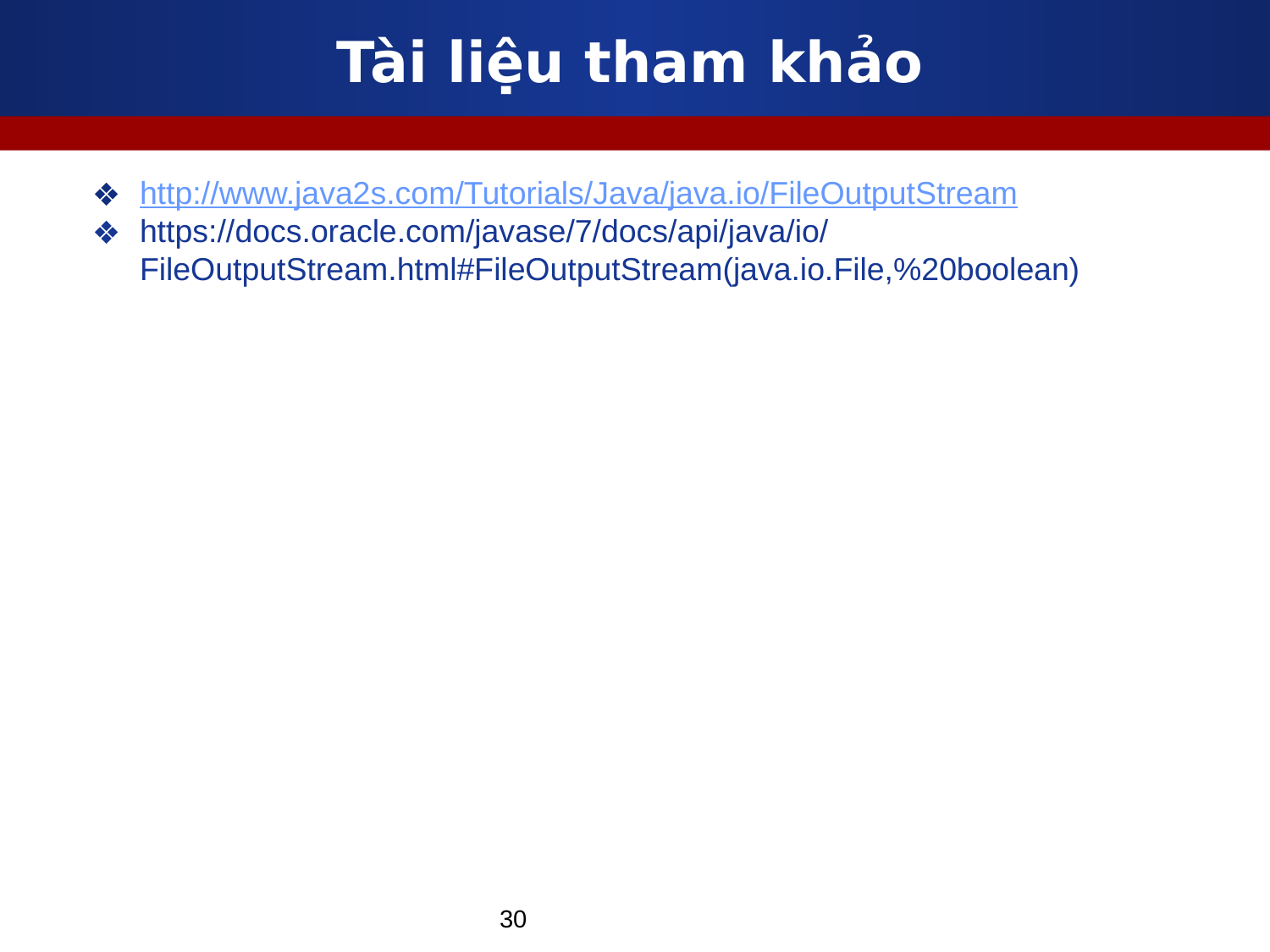

# Tài liệu tham khảo
http://www.java2s.com/Tutorials/Java/java.io/FileOutputStream
https://docs.oracle.com/javase/7/docs/api/java/io/FileOutputStream.html#FileOutputStream(java.io.File,%20boolean)
30